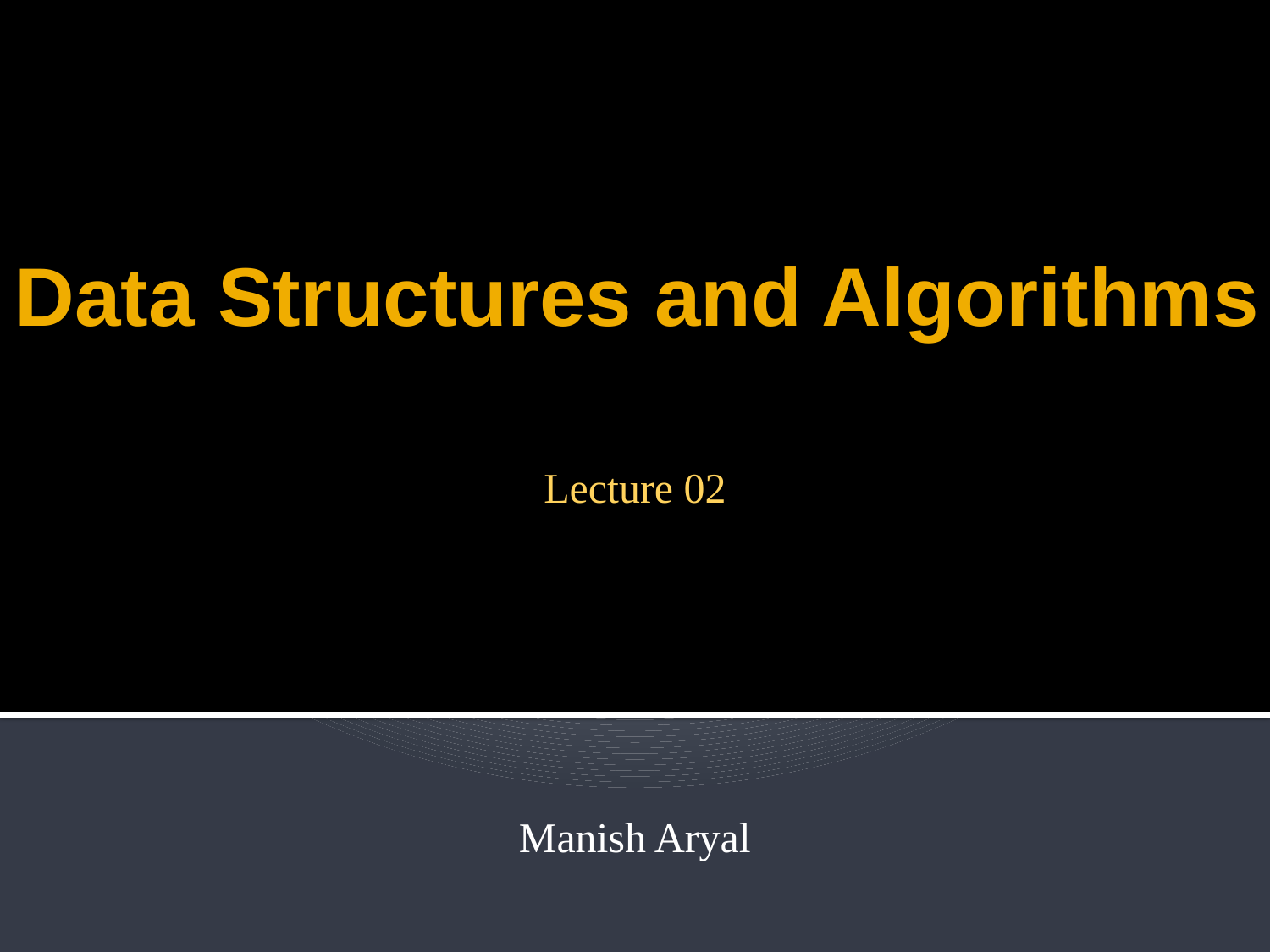

# Data Structures and Algorithms
Lecture 02
Manish Aryal